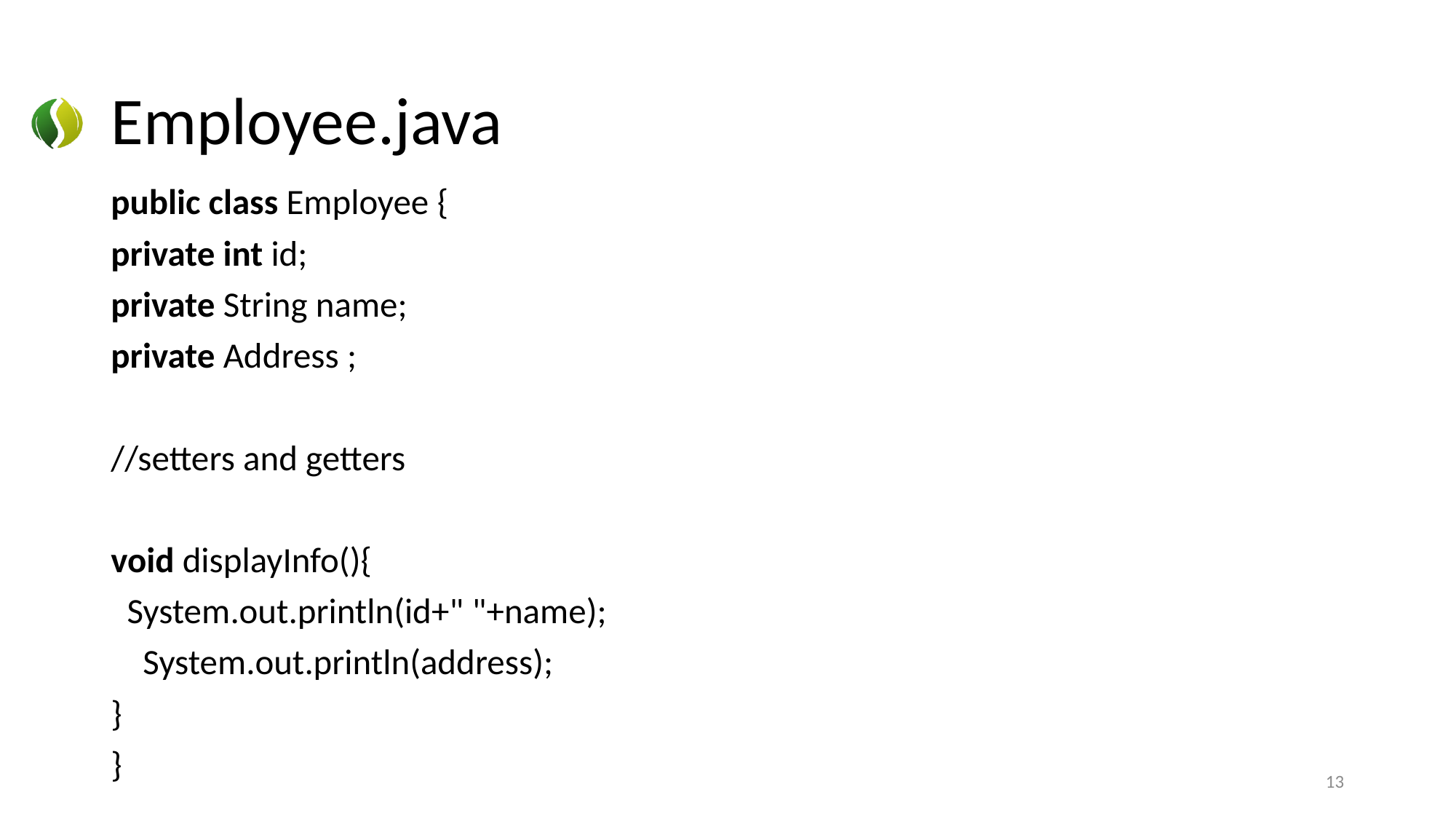

# Employee.java
public class Employee {
private int id;
private String name;
private Address ;

//setters and getters

void displayInfo(){
  System.out.println(id+" "+name);
    System.out.println(address);
}
}

13